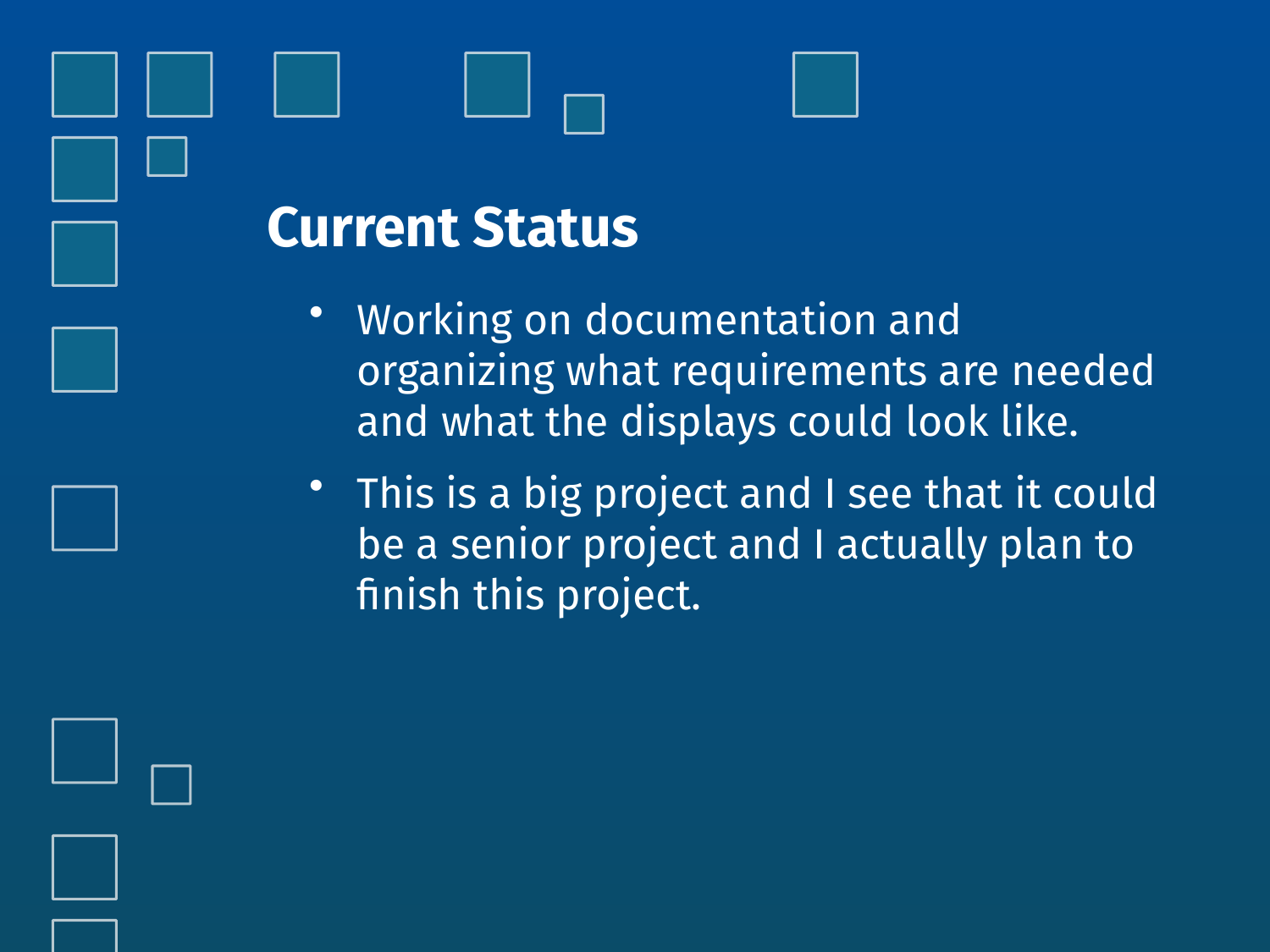

# Current Status
Working on documentation and organizing what requirements are needed and what the displays could look like.
This is a big project and I see that it could be a senior project and I actually plan to finish this project.